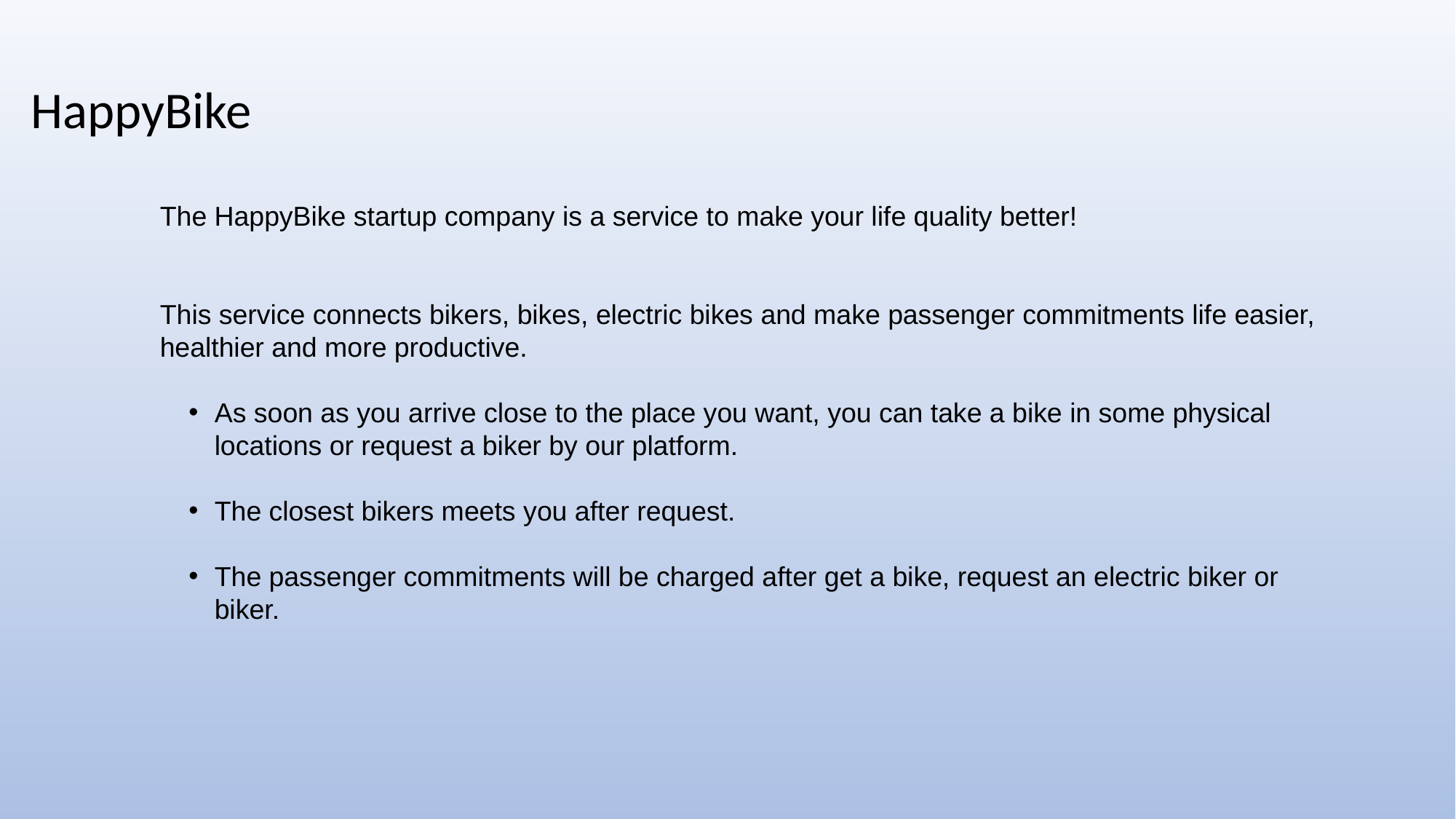

HappyBike
The HappyBike startup company is a service to make your life quality better!

This service connects bikers, bikes, electric bikes and make passenger commitments life easier, healthier and more productive.

As soon as you arrive close to the place you want, you can take a bike in some physical locations or request a biker by our platform.

The closest bikers meets you after request.

The passenger commitments will be charged after get a bike, request an electric biker or biker.